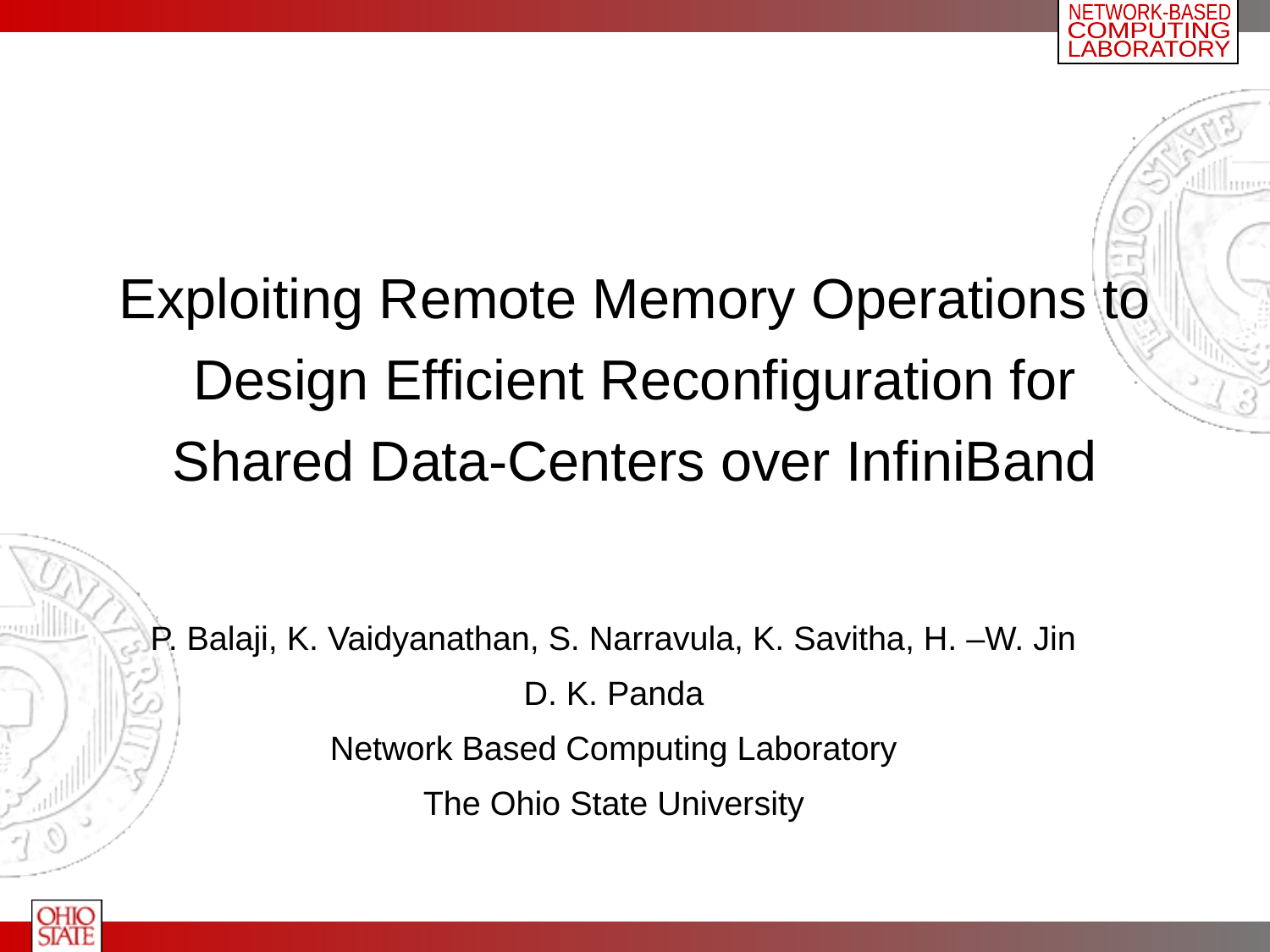

# Exploiting Remote Memory Operations to Design Efficient Reconfiguration for Shared Data-Centers over InfiniBand
P. Balaji, K. Vaidyanathan, S. Narravula, K. Savitha, H. –W. Jin
D. K. Panda
Network Based Computing Laboratory
The Ohio State University